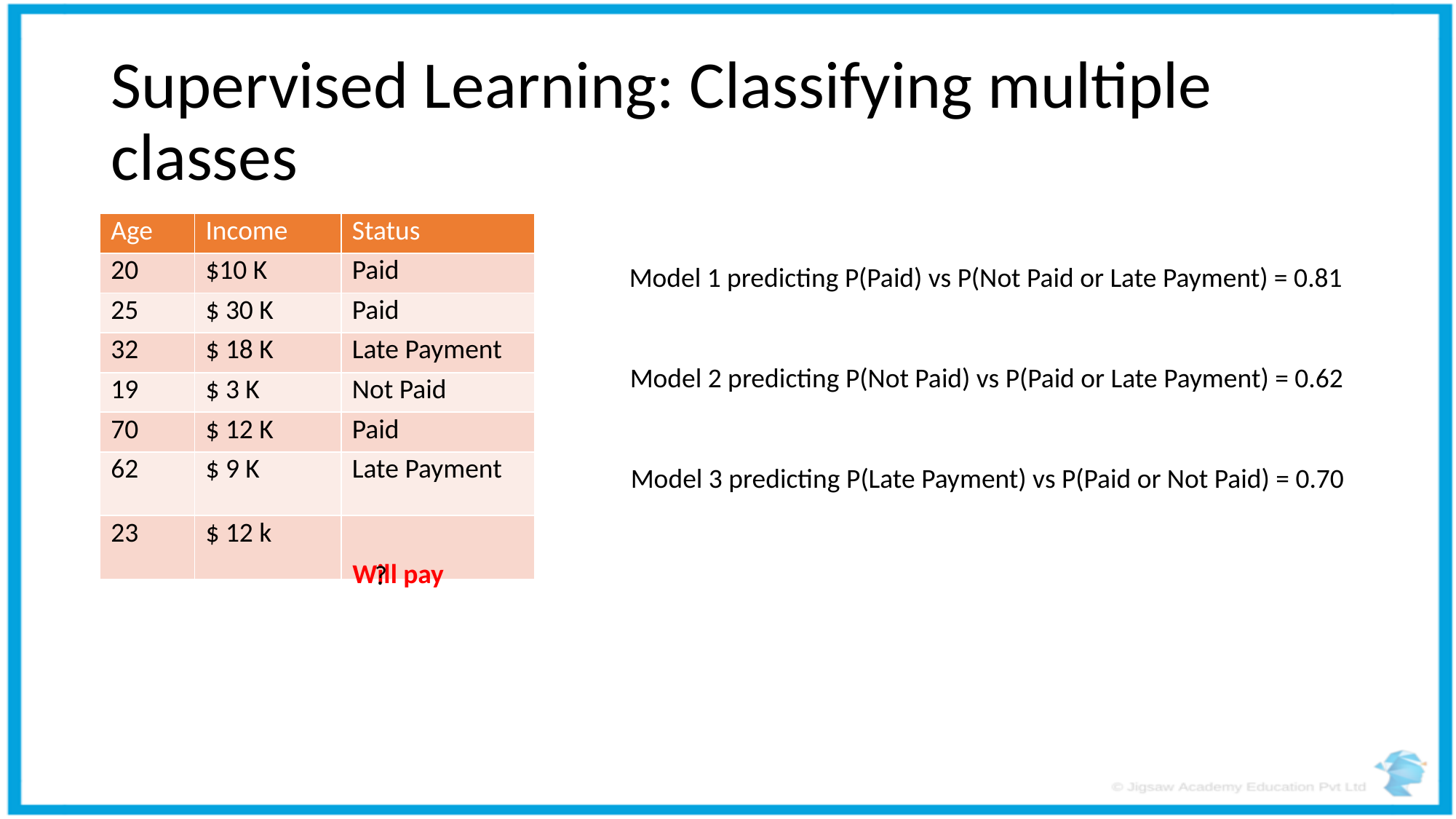

# Supervised Learning: Classifying multiple classes
| Age | Income | Status |
| --- | --- | --- |
| 20 | $10 K | Paid |
| 25 | $ 30 K | Paid |
| 32 | $ 18 K | Late Payment |
| 19 | $ 3 K | Not Paid |
| 70 | $ 12 K | Paid |
| 62 | $ 9 K | Late Payment |
| 23 | $ 12 k |  |
Model 1 predicting P(Paid) vs P(Not Paid or Late Payment) = 0.81
Model 2 predicting P(Not Paid) vs P(Paid or Late Payment) = 0.62
Model 3 predicting P(Late Payment) vs P(Paid or Not Paid) = 0.70
Will pay
?